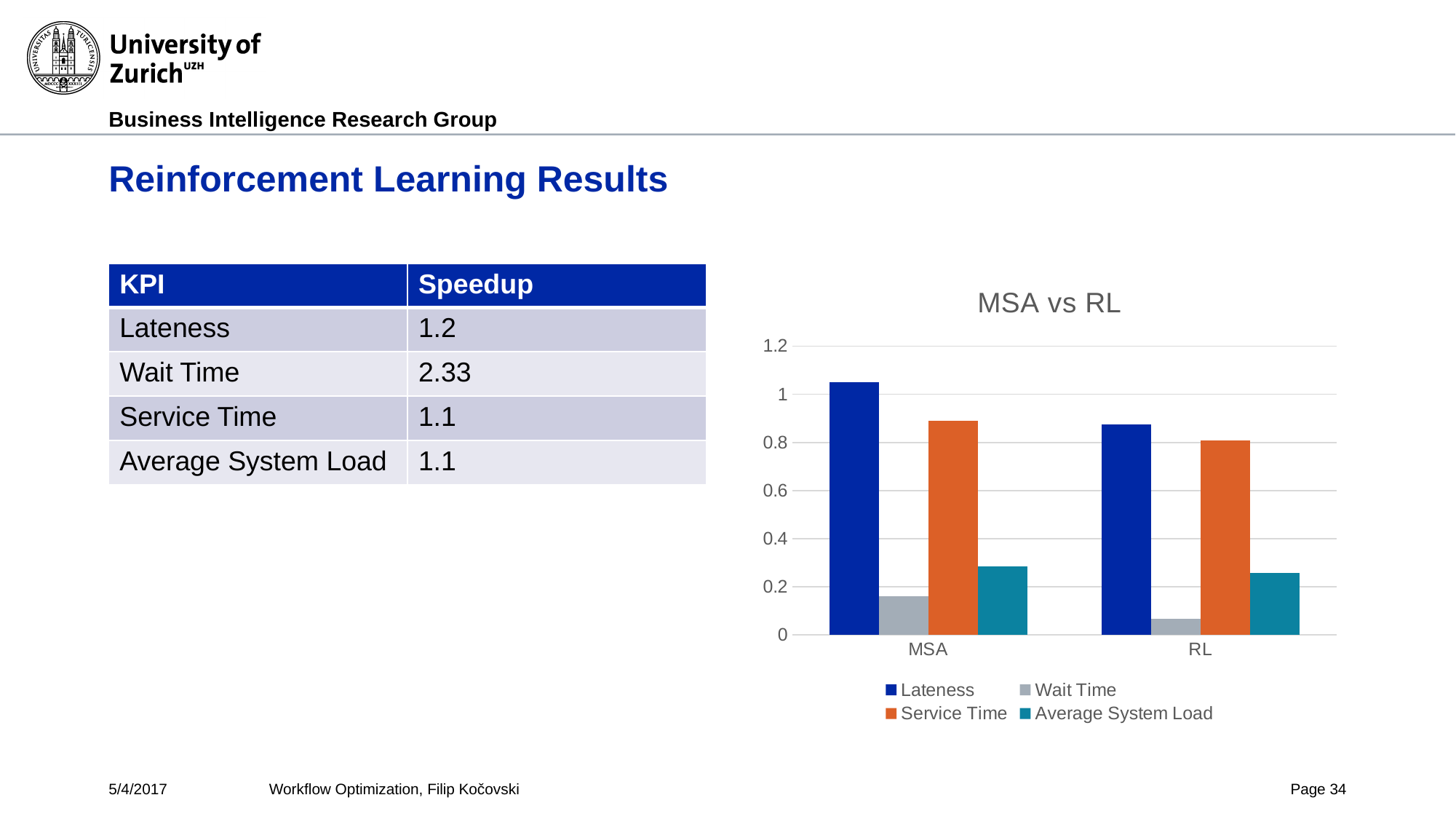

# Reinforcement Learning Results
| KPI | Speedup |
| --- | --- |
| Lateness | 1.2 |
| Wait Time | 2.33 |
| Service Time | 1.1 |
| Average System Load | 1.1 |

### Chart: MSA vs RL

| Category | Lateness | Wait Time | Service Time | Average System Load |
|---|---|---|---|---|
| MSA | 1.0496 | 0.16 | 0.8896 | 0.2847 |
| RL | 0.8759 | 0.0686 | 0.8073 | 0.2583 |
5/4/2017
Workflow Optimization, Filip Kočovski
Page 34